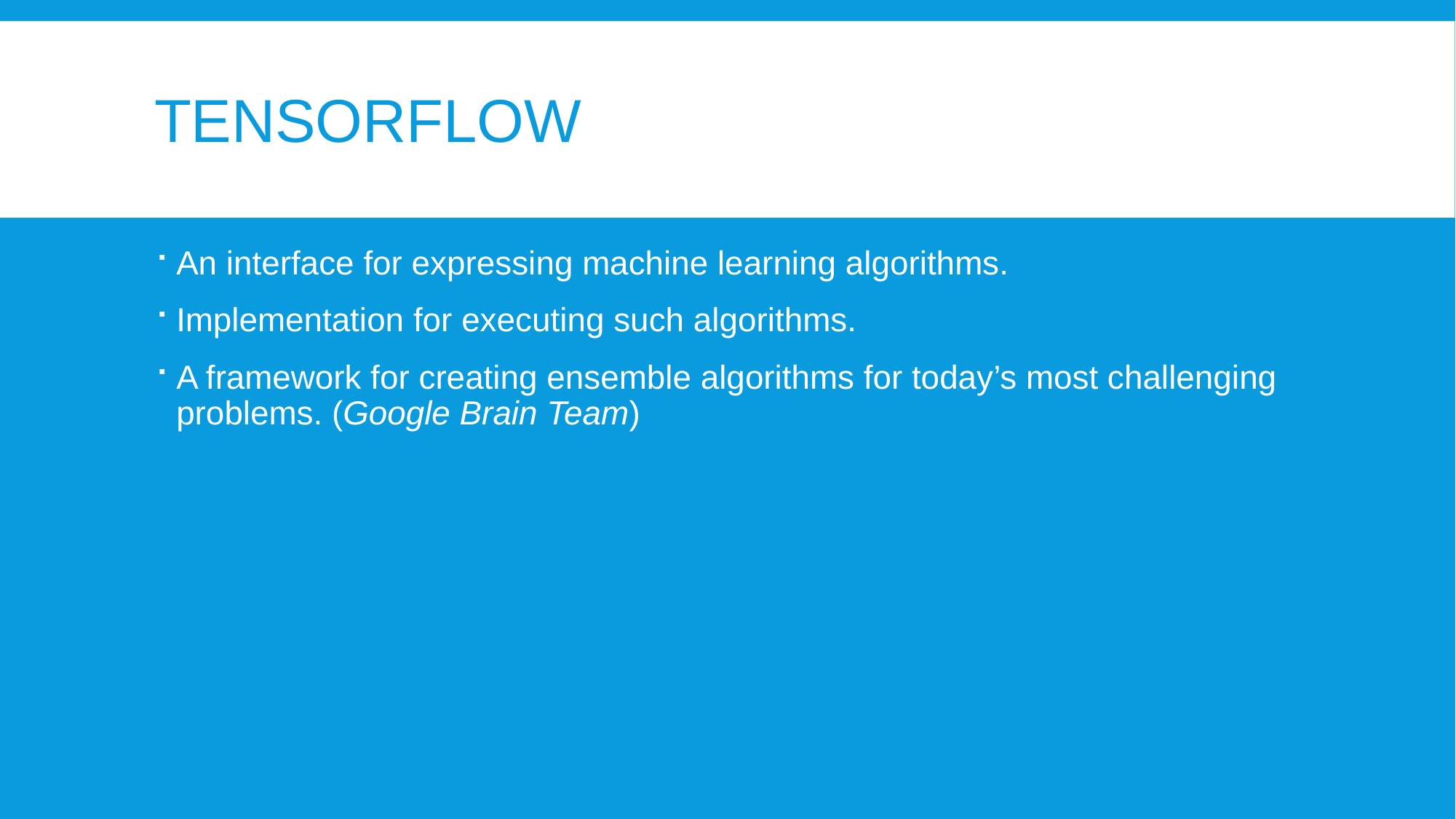

# TENSORFLOW
An interface for expressing machine learning algorithms.
Implementation for executing such algorithms.
A framework for creating ensemble algorithms for today’s most challenging problems. (Google Brain Team)